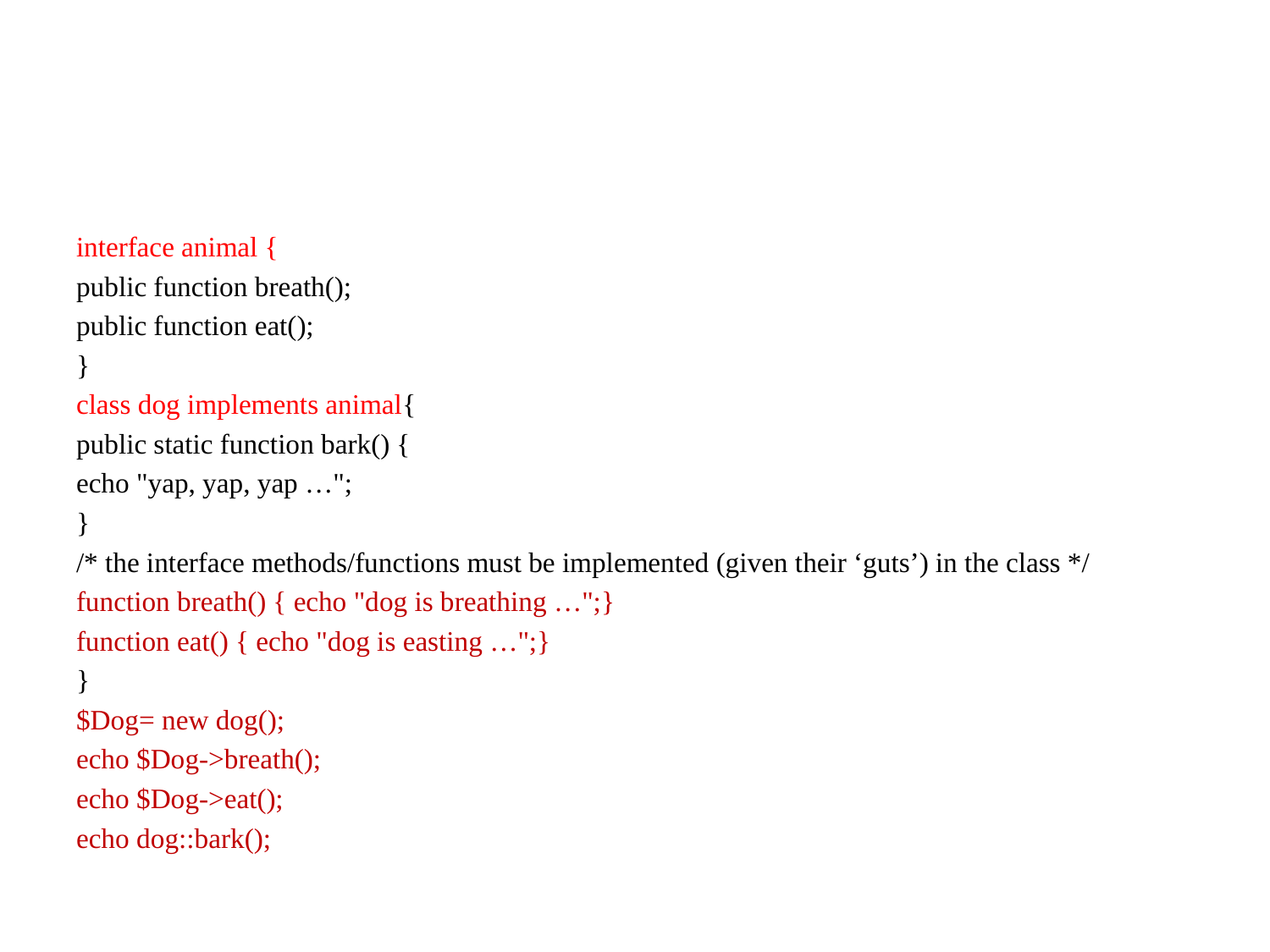

interface animal {
public function breath();
public function eat();
}
class dog implements animal{
public static function bark() {
echo "yap, yap, yap …";
}
/* the interface methods/functions must be implemented (given their ‘guts’) in the class */
function breath() { echo "dog is breathing …";}
function eat() { echo "dog is easting …";}
}
$Dog= new dog();
echo $Dog->breath();
echo $Dog->eat();
echo dog::bark();